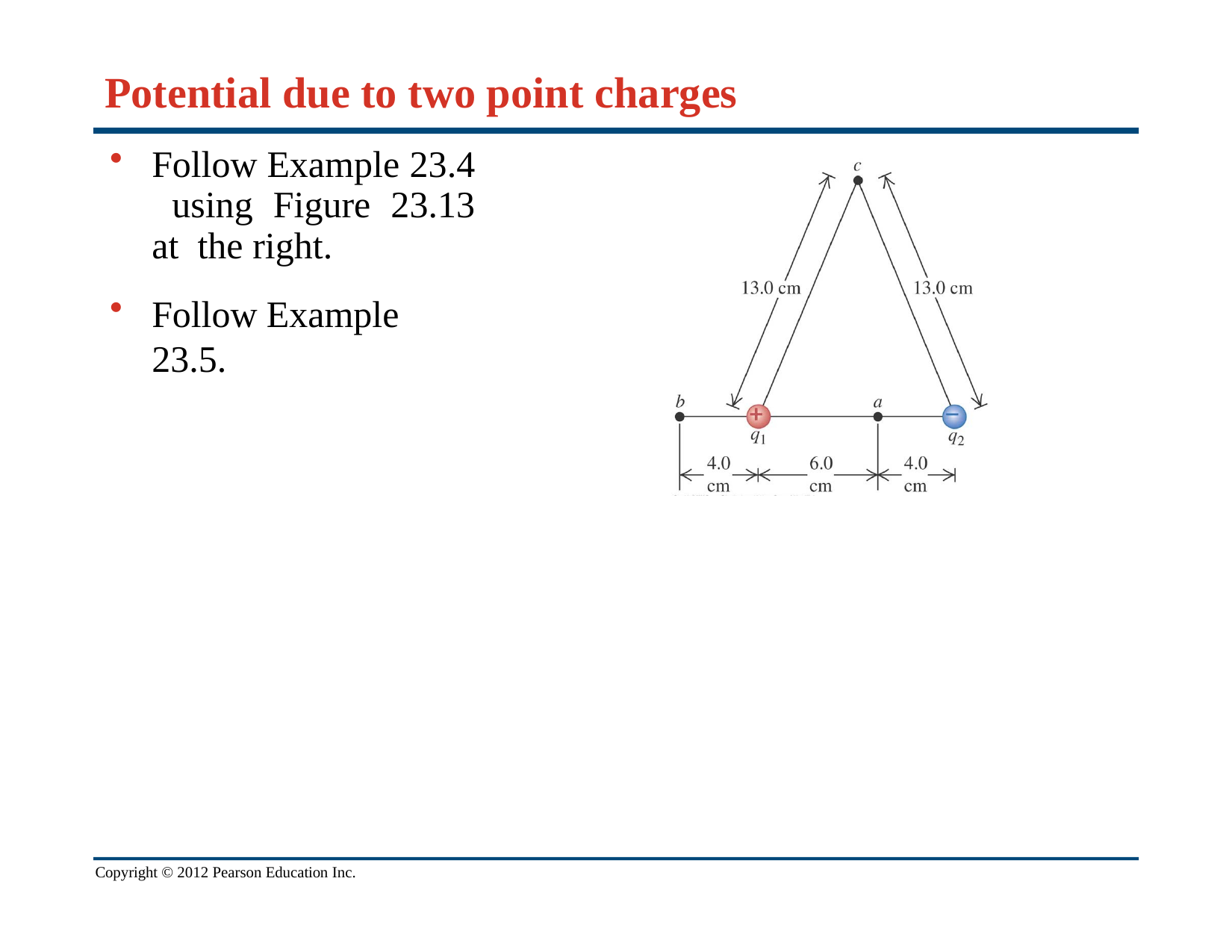

# Potential due to two point charges
Follow Example 23.4  using Figure 23.13 at  the right.
Follow Example 23.5.

Copyright © 2012 Pearson Education Inc.